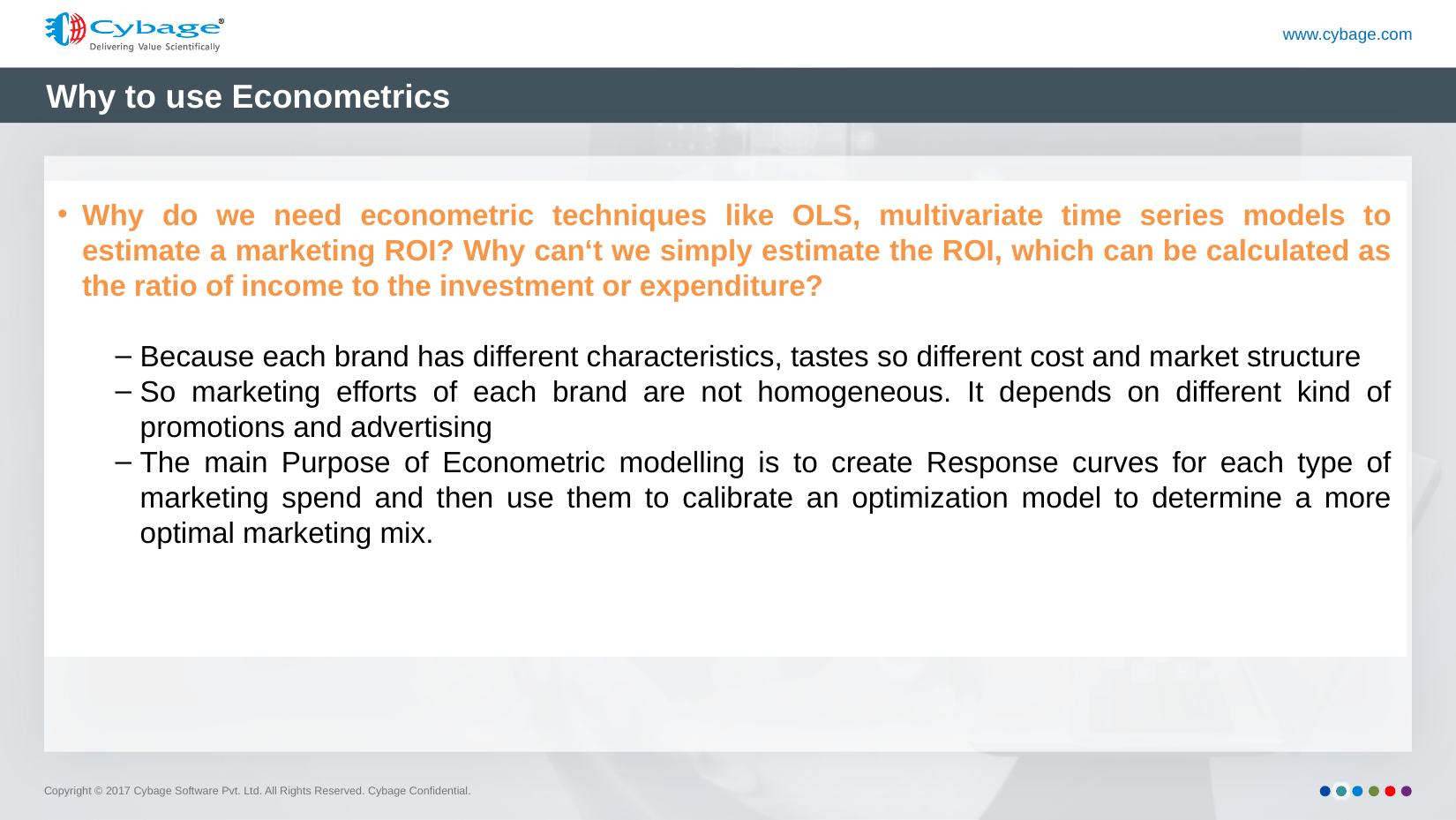

# Why to use Econometrics
Why do we need econometric techniques like OLS, multivariate time series models to estimate a marketing ROI? Why can‘t we simply estimate the ROI, which can be calculated as the ratio of income to the investment or expenditure?

Because each brand has different characteristics, tastes so different cost and market structure
So marketing efforts of each brand are not homogeneous. It depends on different kind of promotions and advertising
The main Purpose of Econometric modelling is to create Response curves for each type of marketing spend and then use them to calibrate an optimization model to determine a more optimal marketing mix.